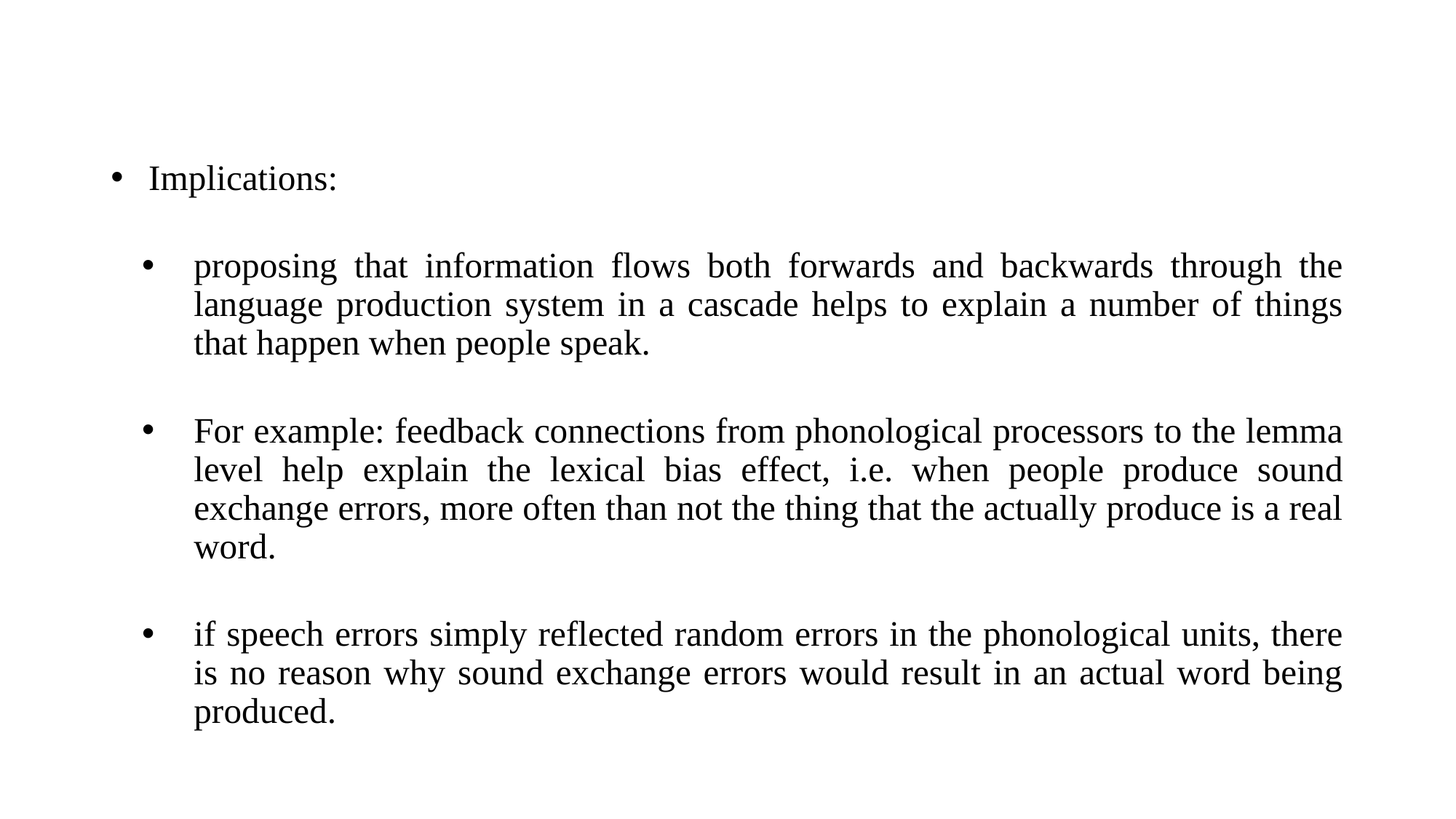

Implications:
proposing that information flows both forwards and backwards through the language production system in a cascade helps to explain a number of things that happen when people speak.
For example: feedback connections from phonological processors to the lemma level help explain the lexical bias effect, i.e. when people produce sound exchange errors, more often than not the thing that the actually produce is a real word.
if speech errors simply reflected random errors in the phonological units, there is no reason why sound exchange errors would result in an actual word being produced.